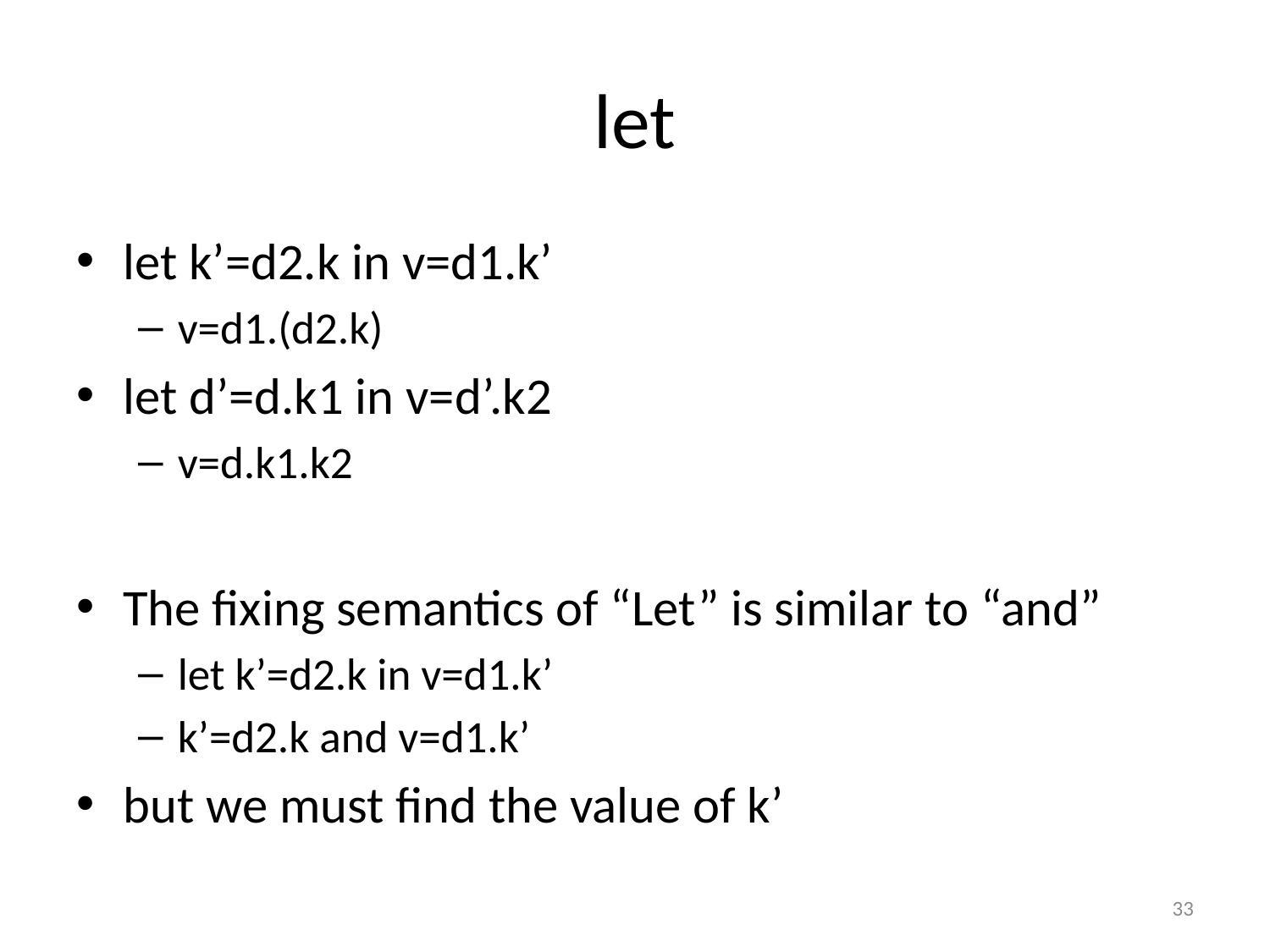

# let
let k’=d2.k in v=d1.k’
v=d1.(d2.k)
let d’=d.k1 in v=d’.k2
v=d.k1.k2

The fixing semantics of “Let” is similar to “and”
let k’=d2.k in v=d1.k’
k’=d2.k and v=d1.k’
but we must find the value of k’
33